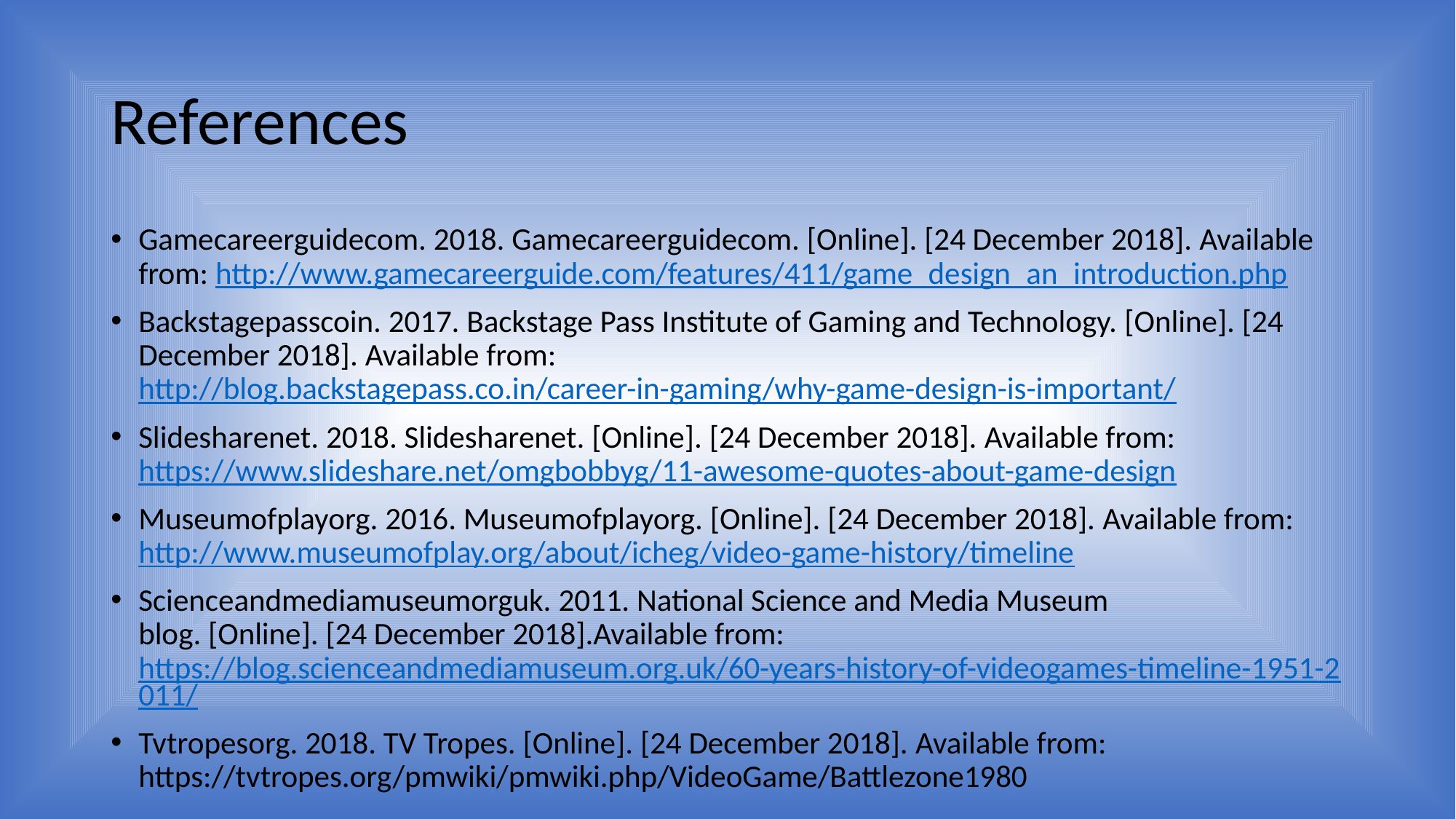

# References
Gamecareerguidecom. 2018. Gamecareerguidecom. [Online]. [24 December 2018]. Available from: http://www.gamecareerguide.com/features/411/game_design_an_introduction.php
Backstagepasscoin. 2017. Backstage Pass Institute of Gaming and Technology. [Online]. [24 December 2018]. Available from: http://blog.backstagepass.co.in/career-in-gaming/why-game-design-is-important/
Slidesharenet. 2018. Slidesharenet. [Online]. [24 December 2018]. Available from: https://www.slideshare.net/omgbobbyg/11-awesome-quotes-about-game-design
Museumofplayorg. 2016. Museumofplayorg. [Online]. [24 December 2018]. Available from: http://www.museumofplay.org/about/icheg/video-game-history/timeline
Scienceandmediamuseumorguk. 2011. National Science and Media Museum blog. [Online]. [24 December 2018].Available from: https://blog.scienceandmediamuseum.org.uk/60-years-history-of-videogames-timeline-1951-2011/
Tvtropesorg. 2018. TV Tropes. [Online]. [24 December 2018]. Available from: https://tvtropes.org/pmwiki/pmwiki.php/VideoGame/Battlezone1980